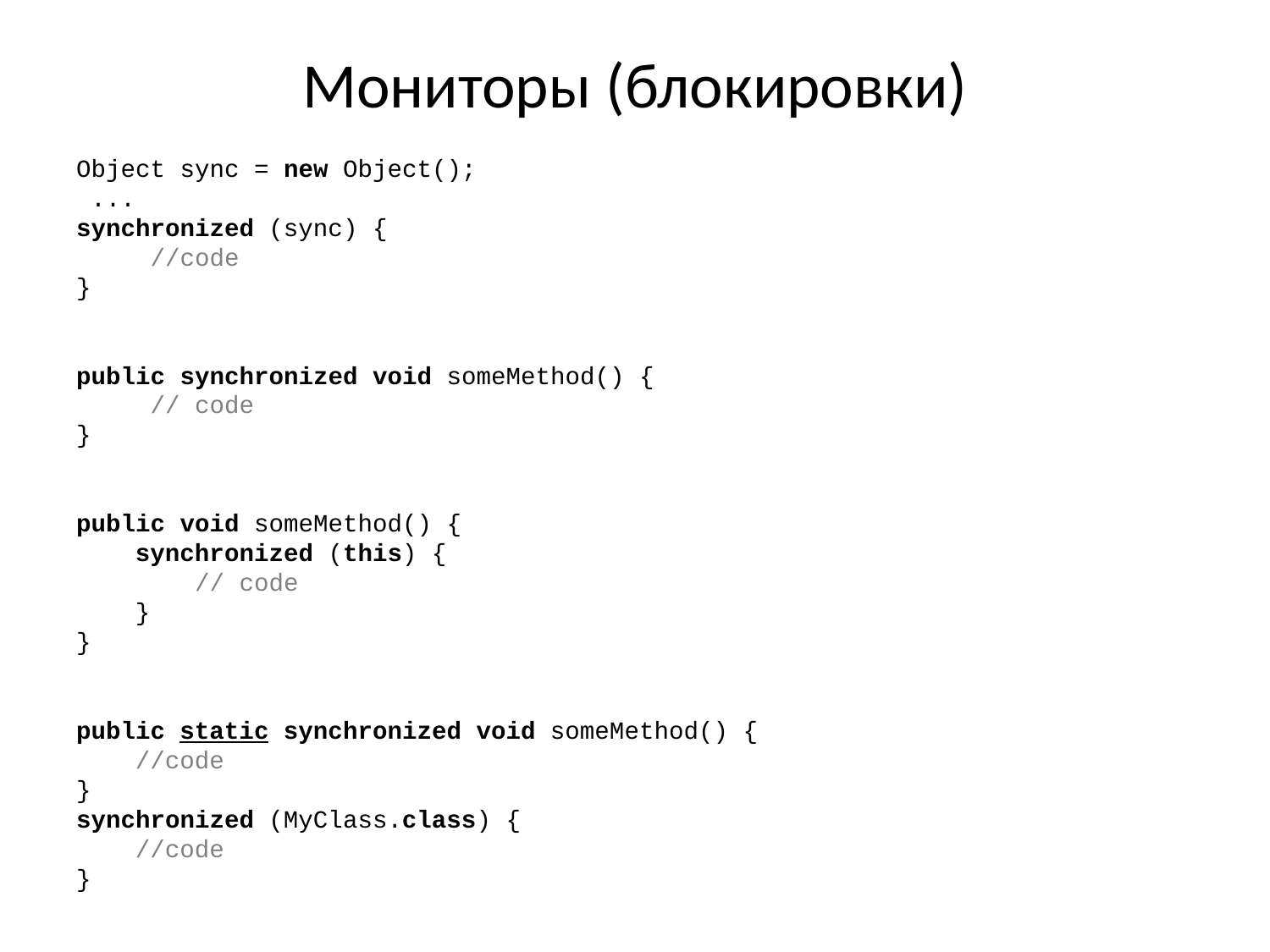

# Мониторы (блокировки)
Object sync = new Object();
 ...
synchronized (sync) {
     //code
}

public synchronized void someMethod() {
     // code
}

public void someMethod() {
    synchronized (this) {
        // code
    }
}

public static synchronized void someMethod() {
    //code
}
synchronized (MyClass.class) {
    //code
}